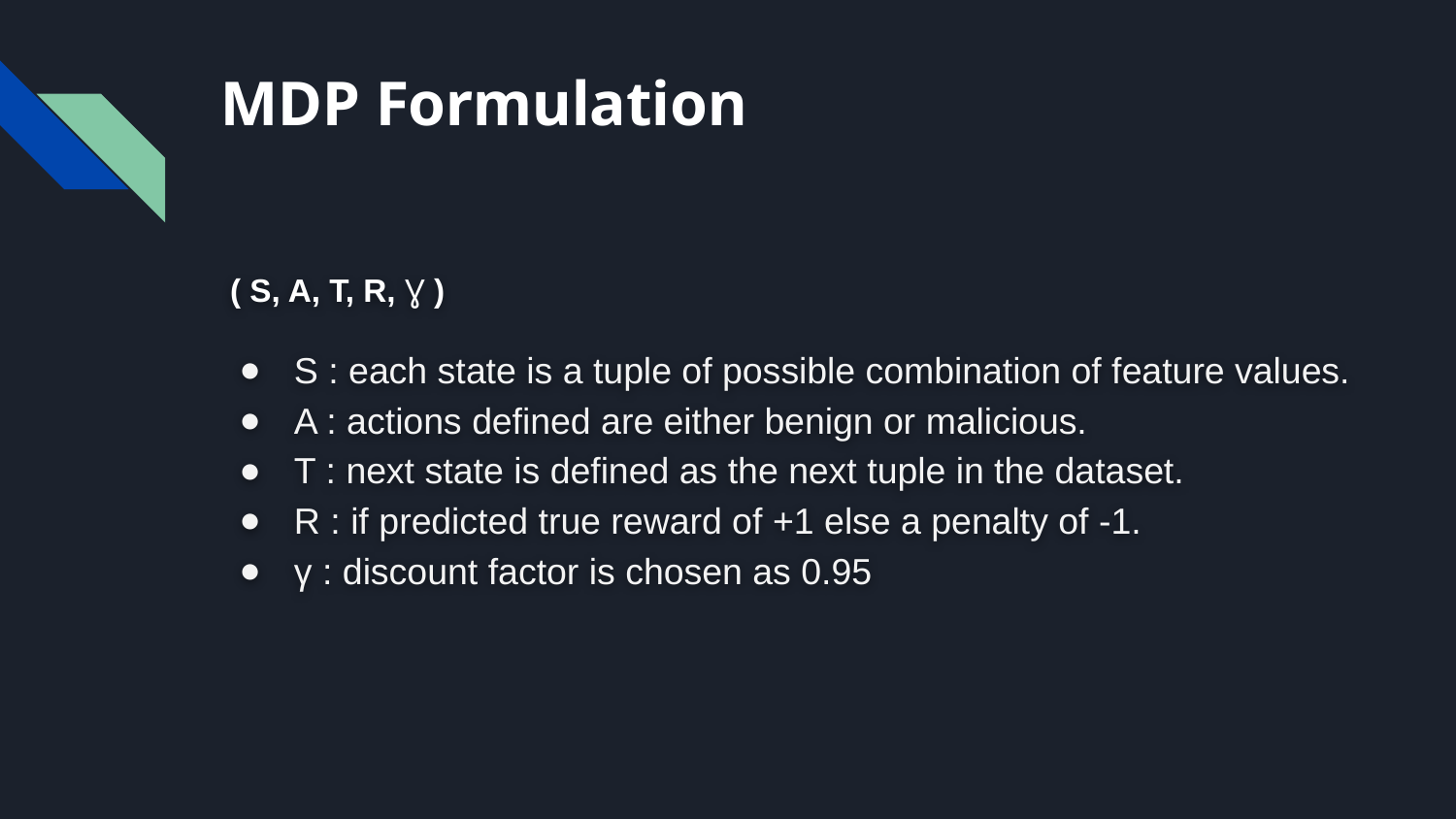

# MDP Formulation
 ( S, A, T, R, Ɣ )
S : each state is a tuple of possible combination of feature values.
A : actions defined are either benign or malicious.
T : next state is defined as the next tuple in the dataset.
R : if predicted true reward of +1 else a penalty of -1.
γ : discount factor is chosen as 0.95